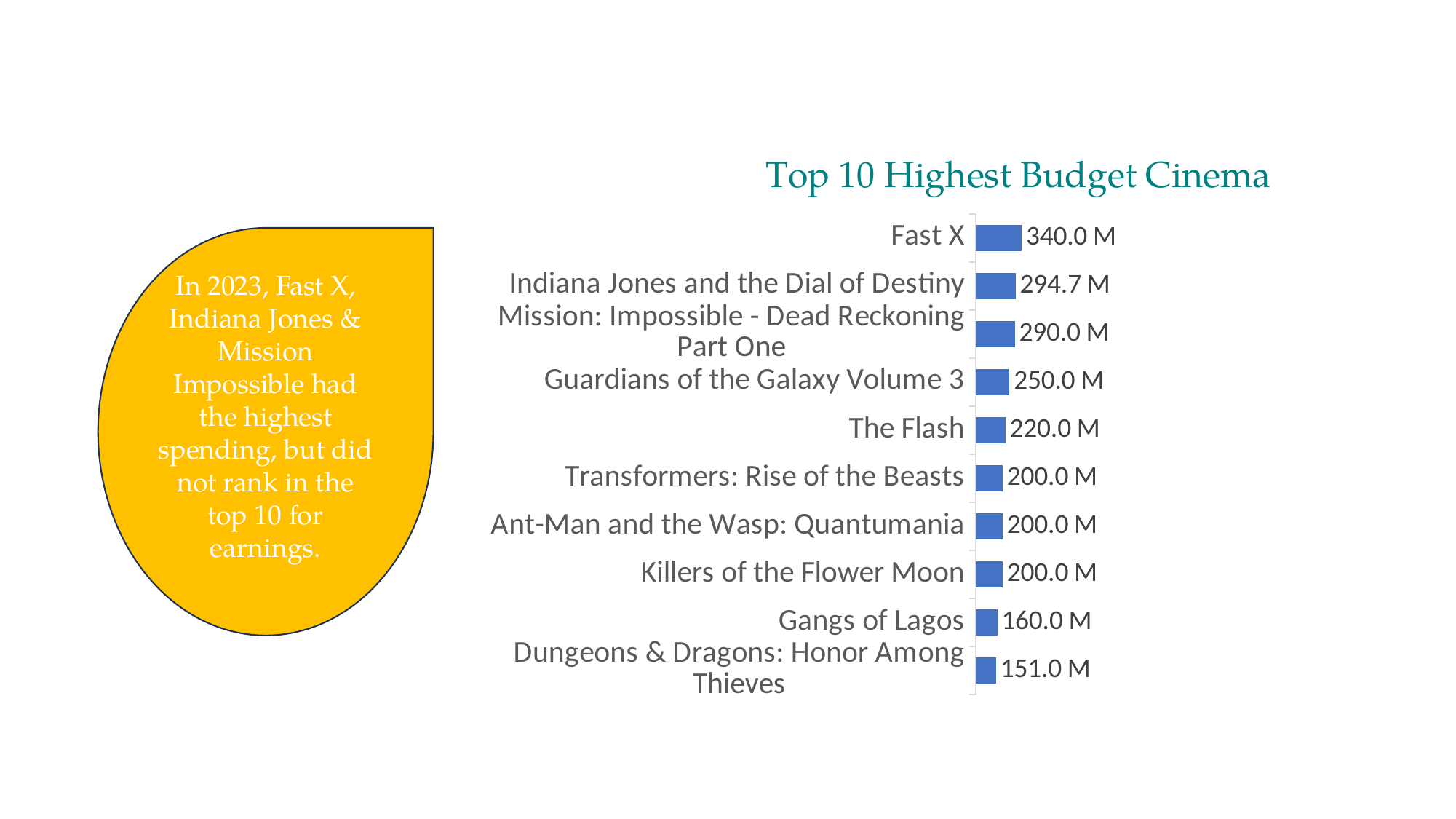

### Chart: Top 10 Highest Budget Cinema

| Category | Total |
|---|---|
| Fast X | 340000000.0 |
| Indiana Jones and the Dial of Destiny | 294700000.0 |
| Mission: Impossible - Dead Reckoning Part One | 290000000.0 |
| Guardians of the Galaxy Volume 3 | 250000000.0 |
| The Flash | 220000000.0 |
| Transformers: Rise of the Beasts | 200000000.0 |
| Ant-Man and the Wasp: Quantumania | 200000000.0 |
| Killers of the Flower Moon | 200000000.0 |
| Gangs of Lagos | 160000000.0 |
| Dungeons & Dragons: Honor Among Thieves | 151000000.0 |
In 2023, Fast X, Indiana Jones & Mission Impossible had the highest spending, but did not rank in the top 10 for earnings.